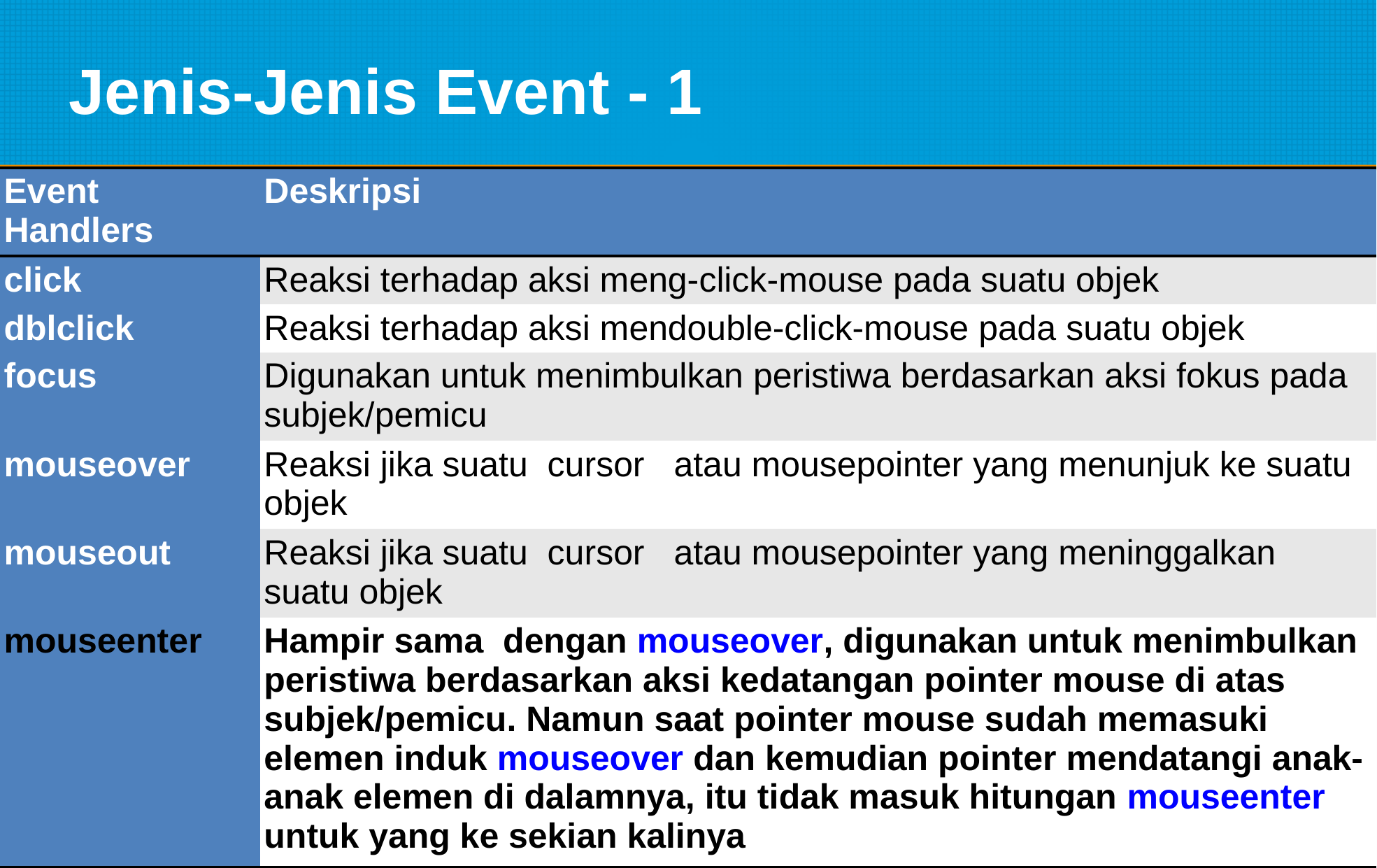

Jenis-Jenis Event - 1
| Event Handlers | Deskripsi |
| --- | --- |
| click | Reaksi terhadap aksi meng-click-mouse pada suatu objek |
| dblclick | Reaksi terhadap aksi mendouble-click-mouse pada suatu objek |
| focus | Digunakan untuk menimbulkan peristiwa berdasarkan aksi fokus pada subjek/pemicu |
| mouseover | Reaksi jika suatu cursor atau mousepointer yang menunjuk ke suatu objek |
| mouseout | Reaksi jika suatu cursor atau mousepointer yang meninggalkan suatu objek |
| mouseenter | Hampir sama dengan mouseover, digunakan untuk menimbulkan peristiwa berdasarkan aksi kedatangan pointer mouse di atas subjek/pemicu. Namun saat pointer mouse sudah memasuki elemen induk mouseover dan kemudian pointer mendatangi anak-anak elemen di dalamnya, itu tidak masuk hitungan mouseenter untuk yang ke sekian kalinya |